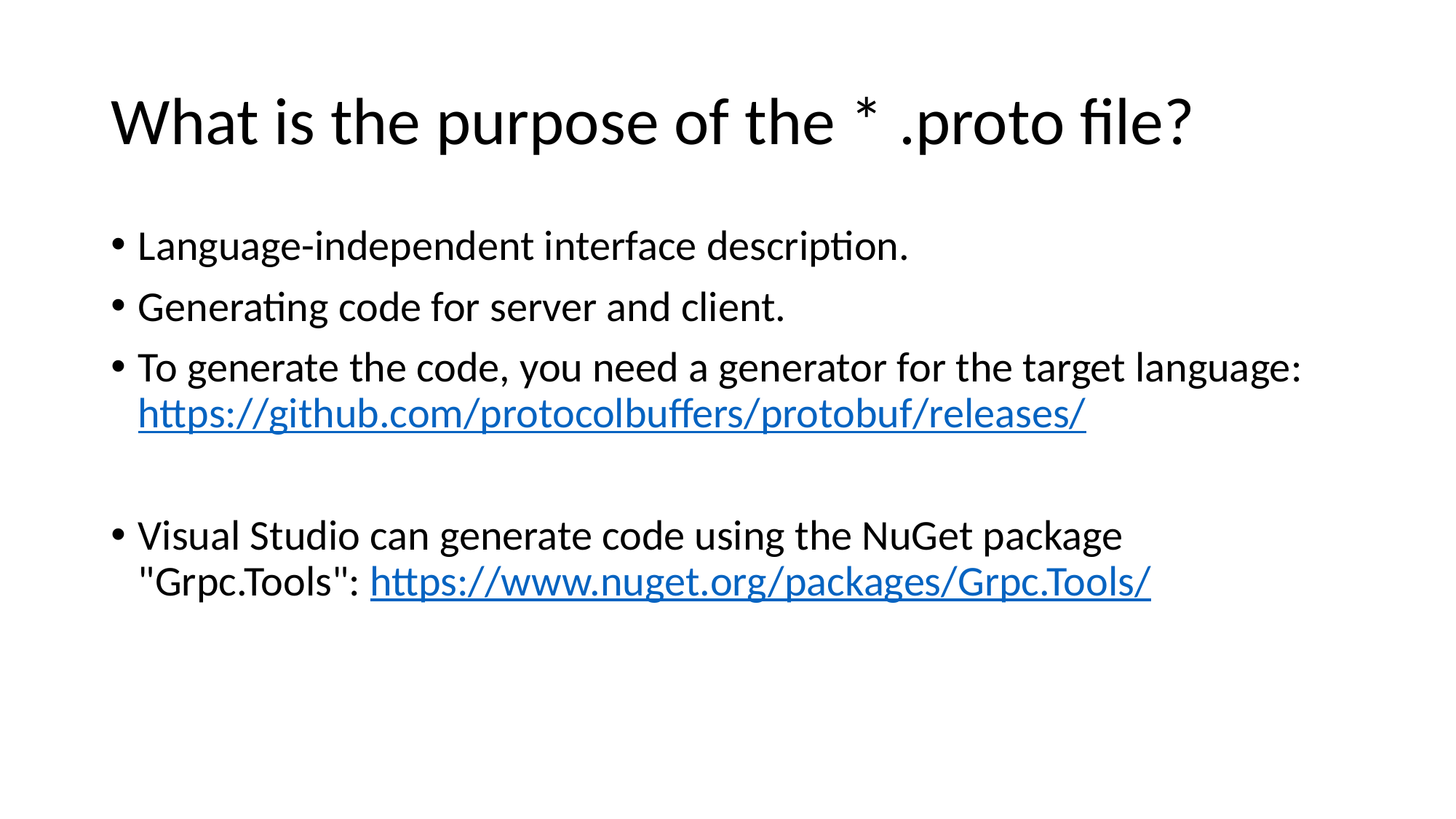

# What is the purpose of the * .proto file?
Language-independent interface description.
Generating code for server and client.
To generate the code, you need a generator for the target language: https://github.com/protocolbuffers/protobuf/releases/

Visual Studio can generate code using the NuGet package "Grpc.Tools": https://www.nuget.org/packages/Grpc.Tools/